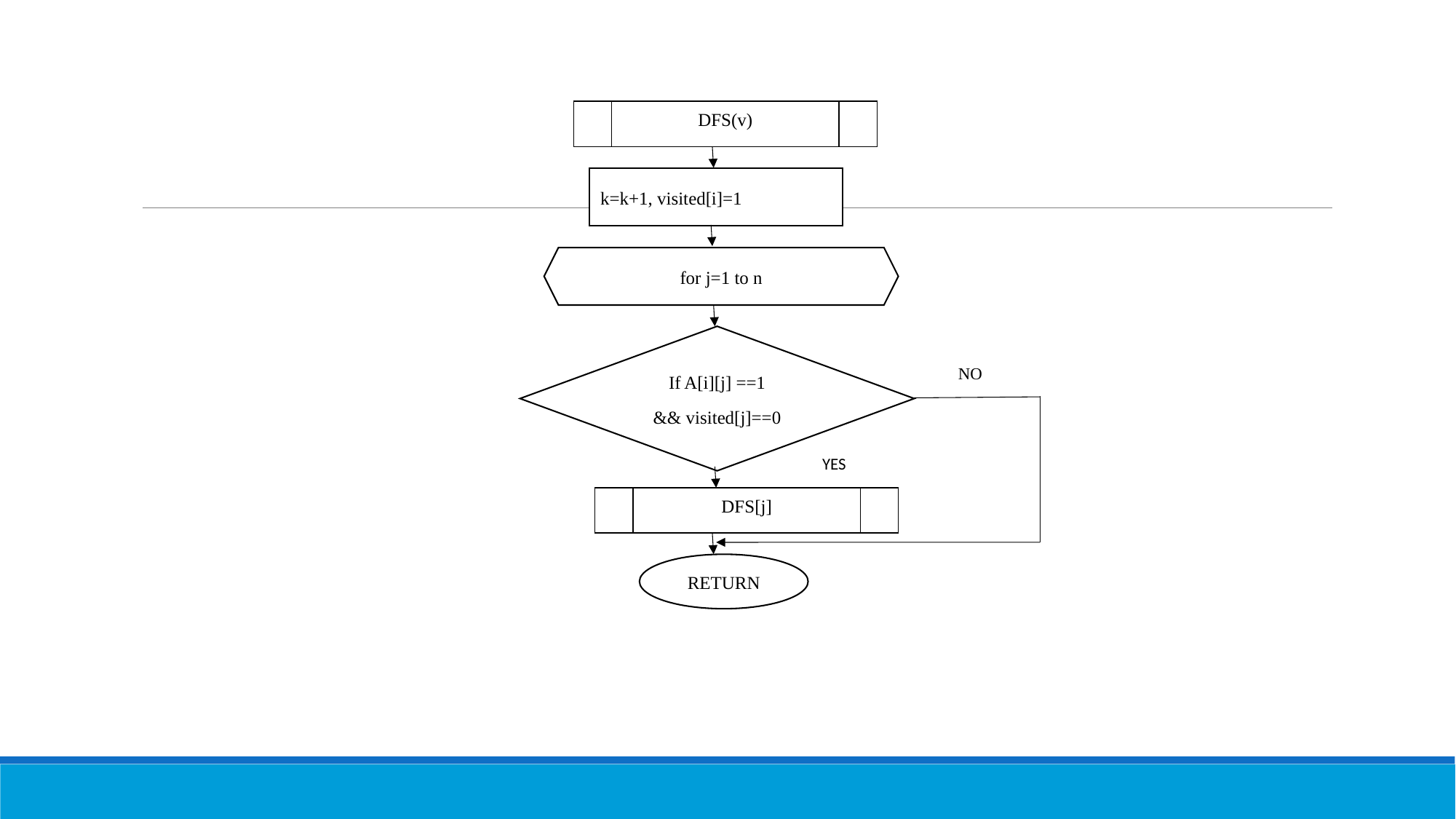

DFS(v)
k=k+1, visited[i]=1
for j=1 to n
If A[i][j] ==1
&& visited[j]==0
NO
YES
DFS[j]

RETURN